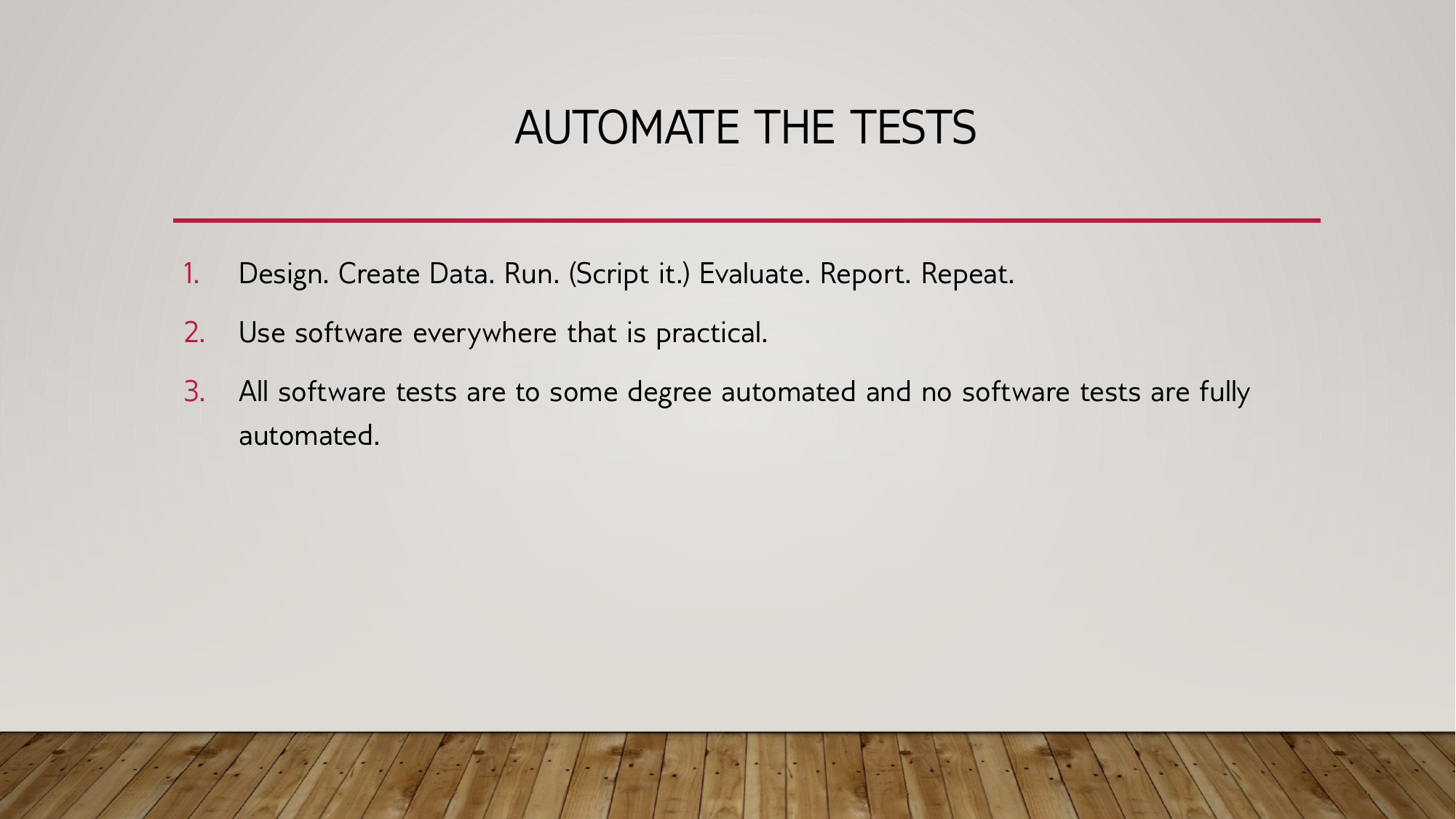

# Automate the Tests
Design. Create Data. Run. (Script it.) Evaluate. Report. Repeat.
Use software everywhere that is practical.
All software tests are to some degree automated and no software tests are fully automated.